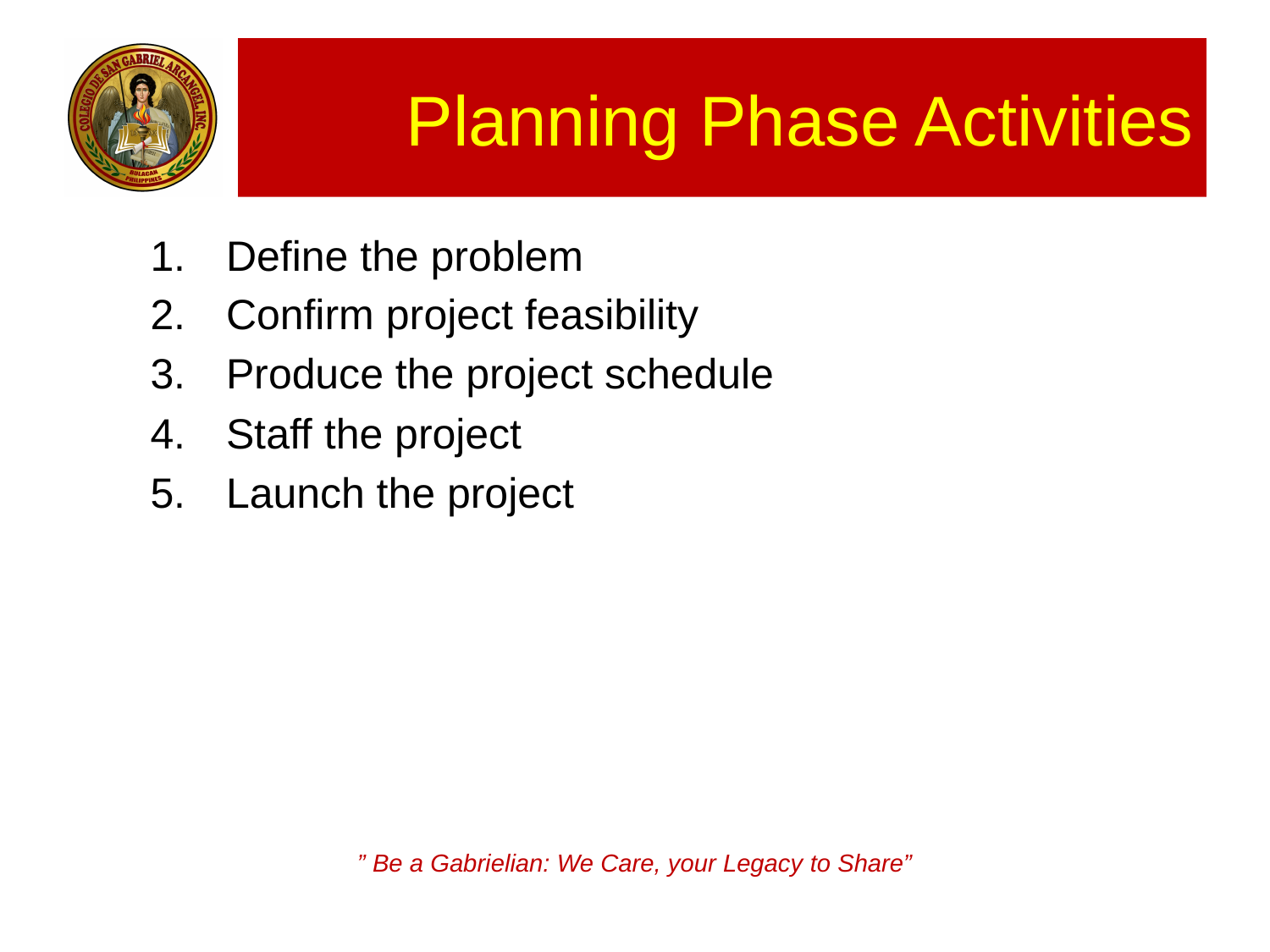

# Planning Phase Activities
Define the problem
Confirm project feasibility
Produce the project schedule
Staff the project
Launch the project